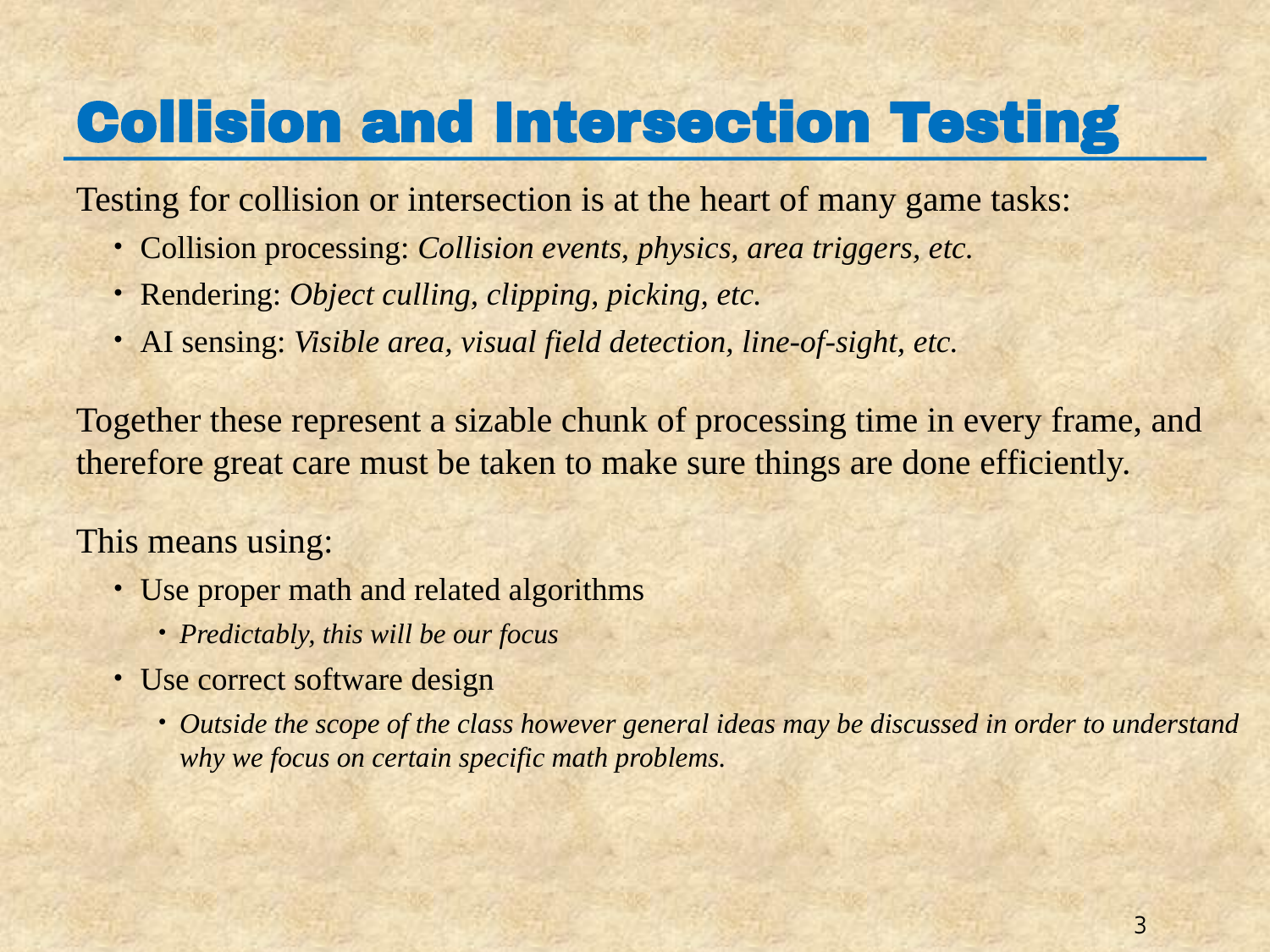

# Collision and Intersection Testing
Testing for collision or intersection is at the heart of many game tasks:
Collision processing: Collision events, physics, area triggers, etc.
Rendering: Object culling, clipping, picking, etc.
AI sensing: Visible area, visual field detection, line-of-sight, etc.

Together these represent a sizable chunk of processing time in every frame, and therefore great care must be taken to make sure things are done efficiently.

This means using:
Use proper math and related algorithms
Predictably, this will be our focus
Use correct software design
Outside the scope of the class however general ideas may be discussed in order to understand why we focus on certain specific math problems.
3